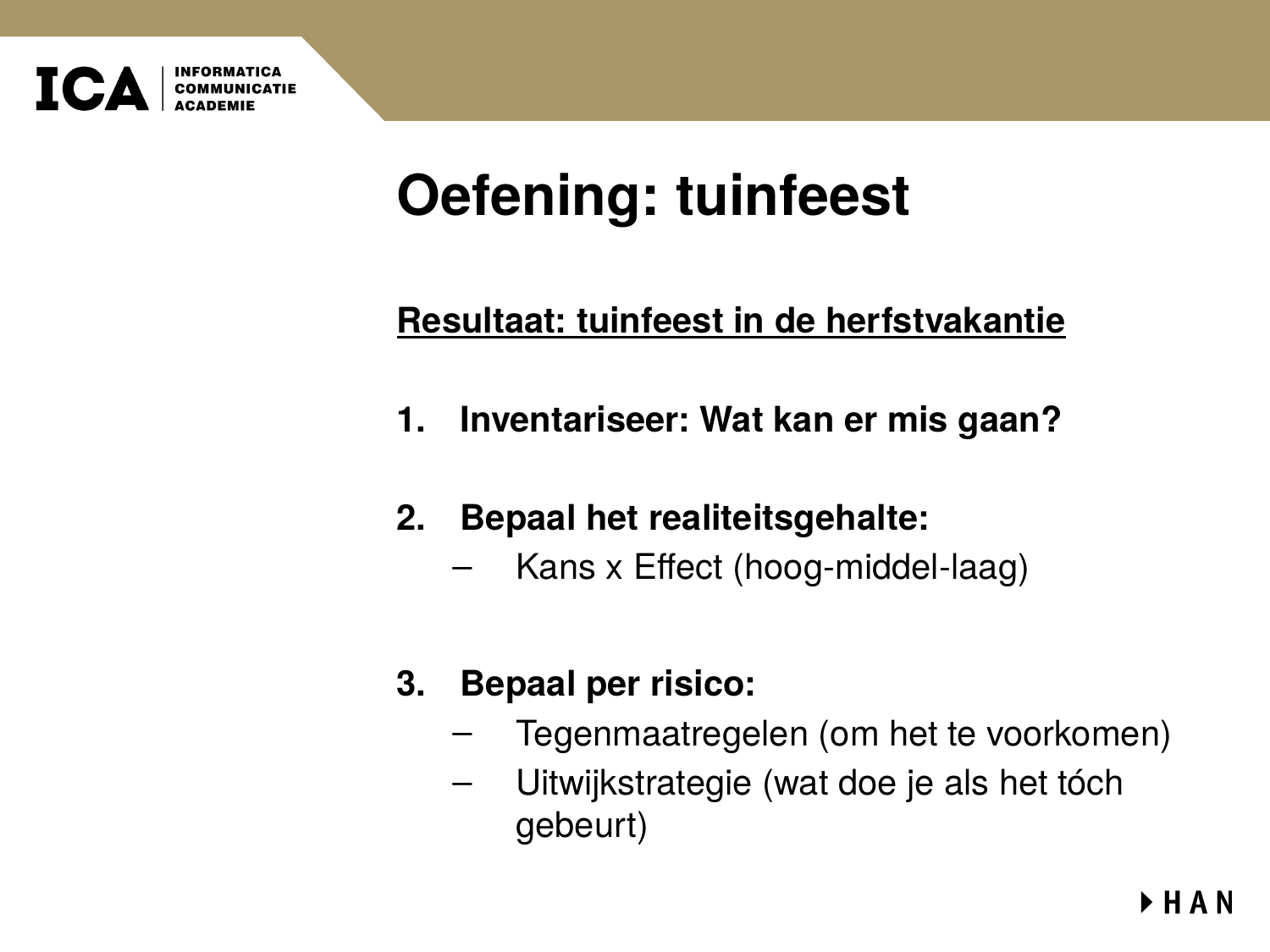

# Oefening: tuinfeest

Resultaat: tuinfeest in de herfstvakantie

Inventariseer: Wat kan er mis gaan?

Bepaal het realiteitsgehalte:
Kans x Effect (hoog-middel-laag)

Bepaal per risico:
Tegenmaatregelen (om het te voorkomen)
Uitwijkstrategie (wat doe je als het tóch gebeurt)